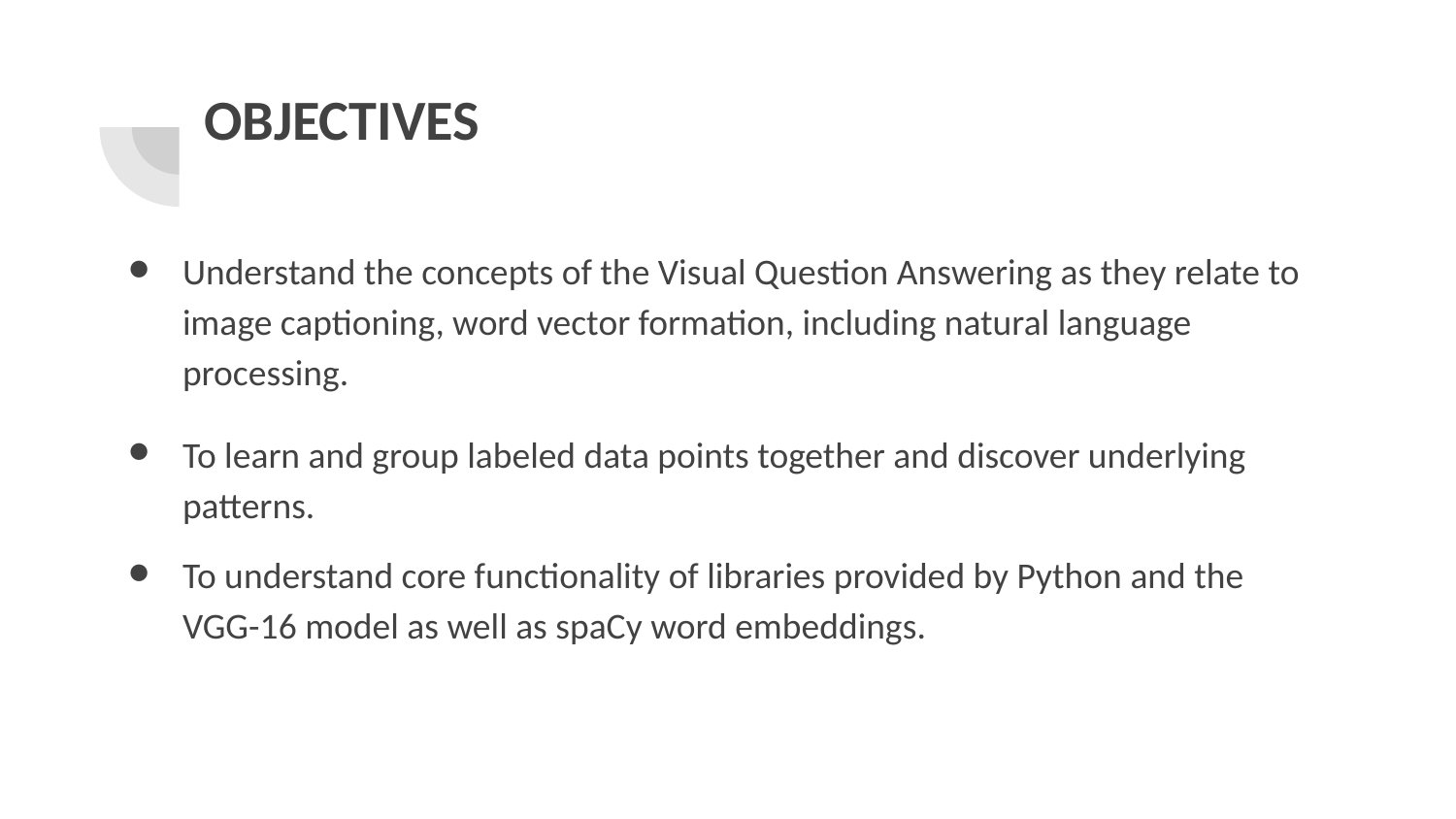

# OBJECTIVES
Understand the concepts of the Visual Question Answering as they relate to image captioning, word vector formation, including natural language processing.
To learn and group labeled data points together and discover underlying patterns.
To understand core functionality of libraries provided by Python and the VGG-16 model as well as spaCy word embeddings.